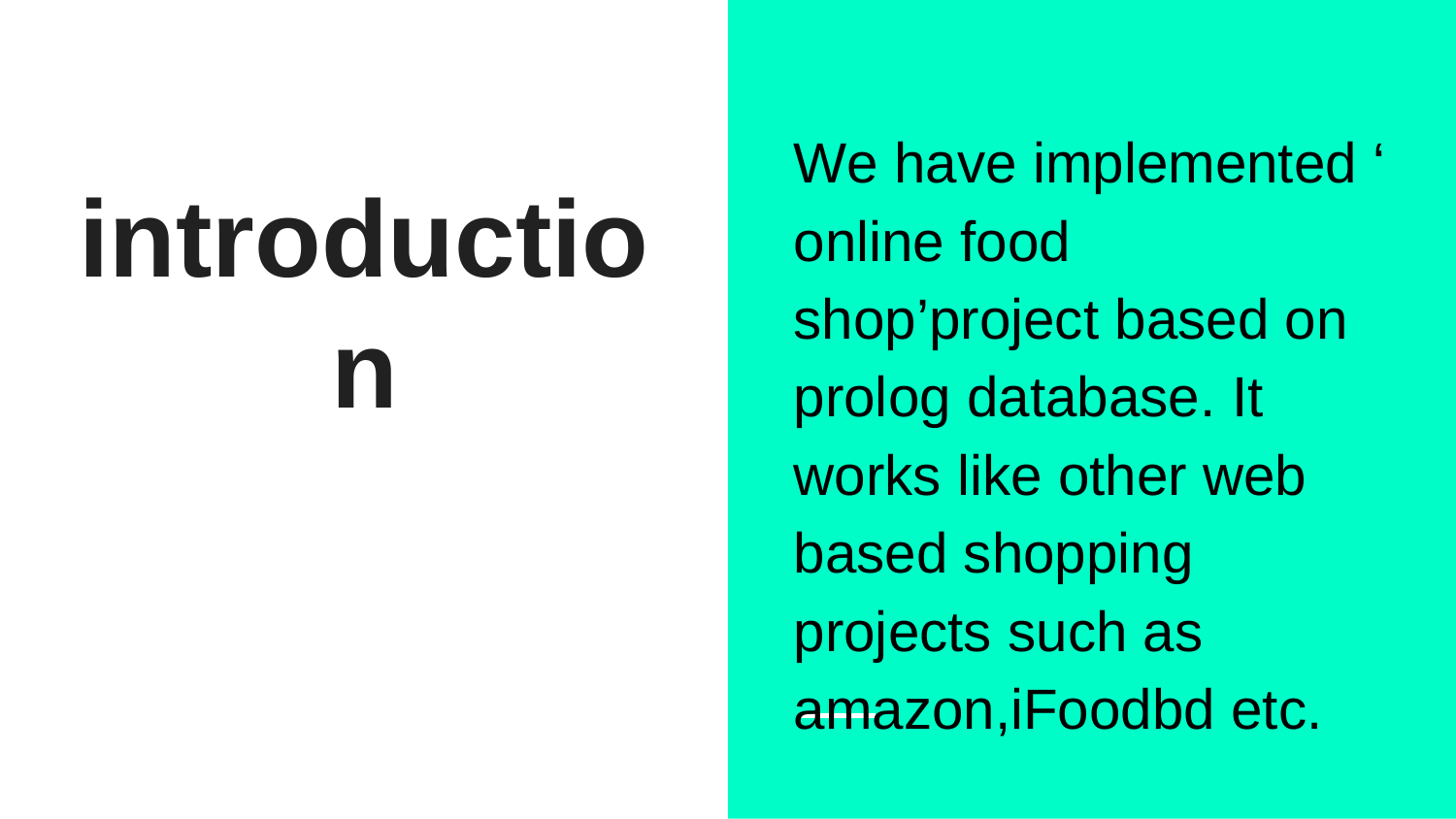

We have implemented ‘ online food shop’project based on prolog database. It works like other web based shopping projects such as amazon,iFoodbd etc.
# introduction